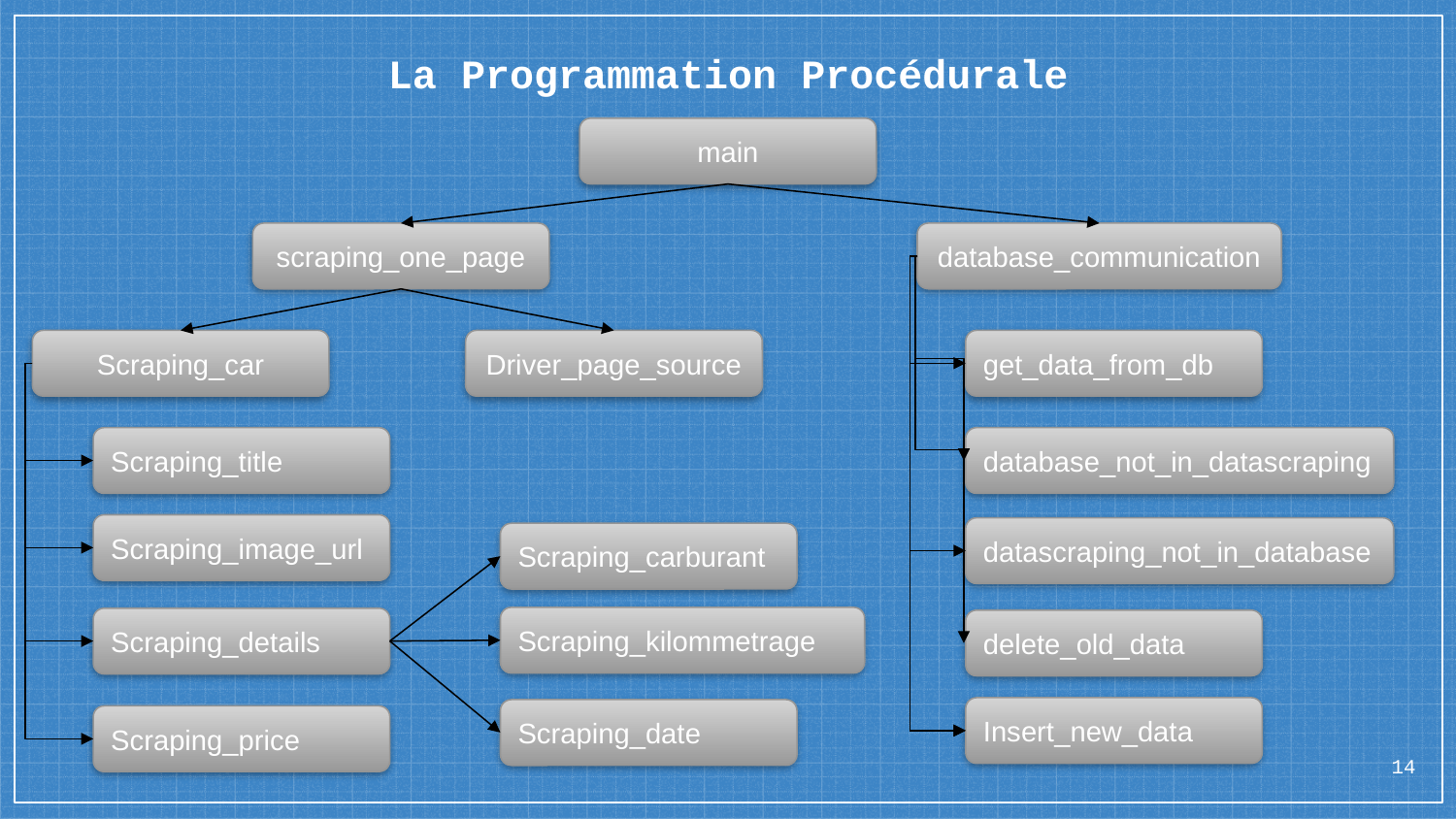

# La Programmation Procédurale
main
scraping_one_page
database_communication
Scraping_car
Driver_page_source
get_data_from_db
Scraping_title
database_not_in_datascraping
Scraping_image_url
datascraping_not_in_database
Scraping_carburant
Scraping_kilommetrage
Scraping_details
delete_old_data
Insert_new_data
Scraping_date
Scraping_price
14